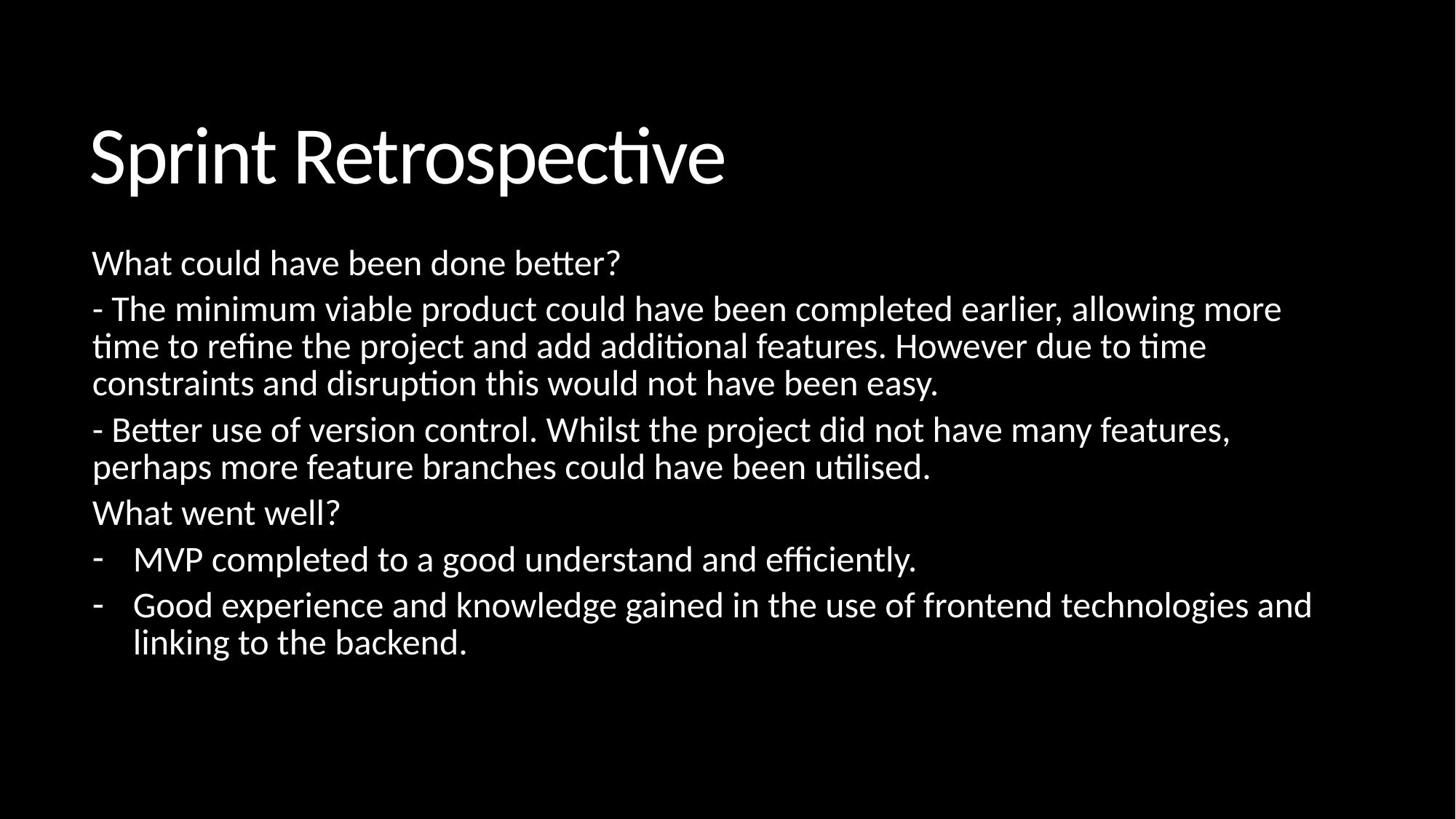

# Sprint Retrospective
What could have been done better?
- The minimum viable product could have been completed earlier, allowing more time to refine the project and add additional features. However due to time constraints and disruption this would not have been easy.
- Better use of version control. Whilst the project did not have many features, perhaps more feature branches could have been utilised.
What went well?
MVP completed to a good understand and efficiently.
Good experience and knowledge gained in the use of frontend technologies and linking to the backend.